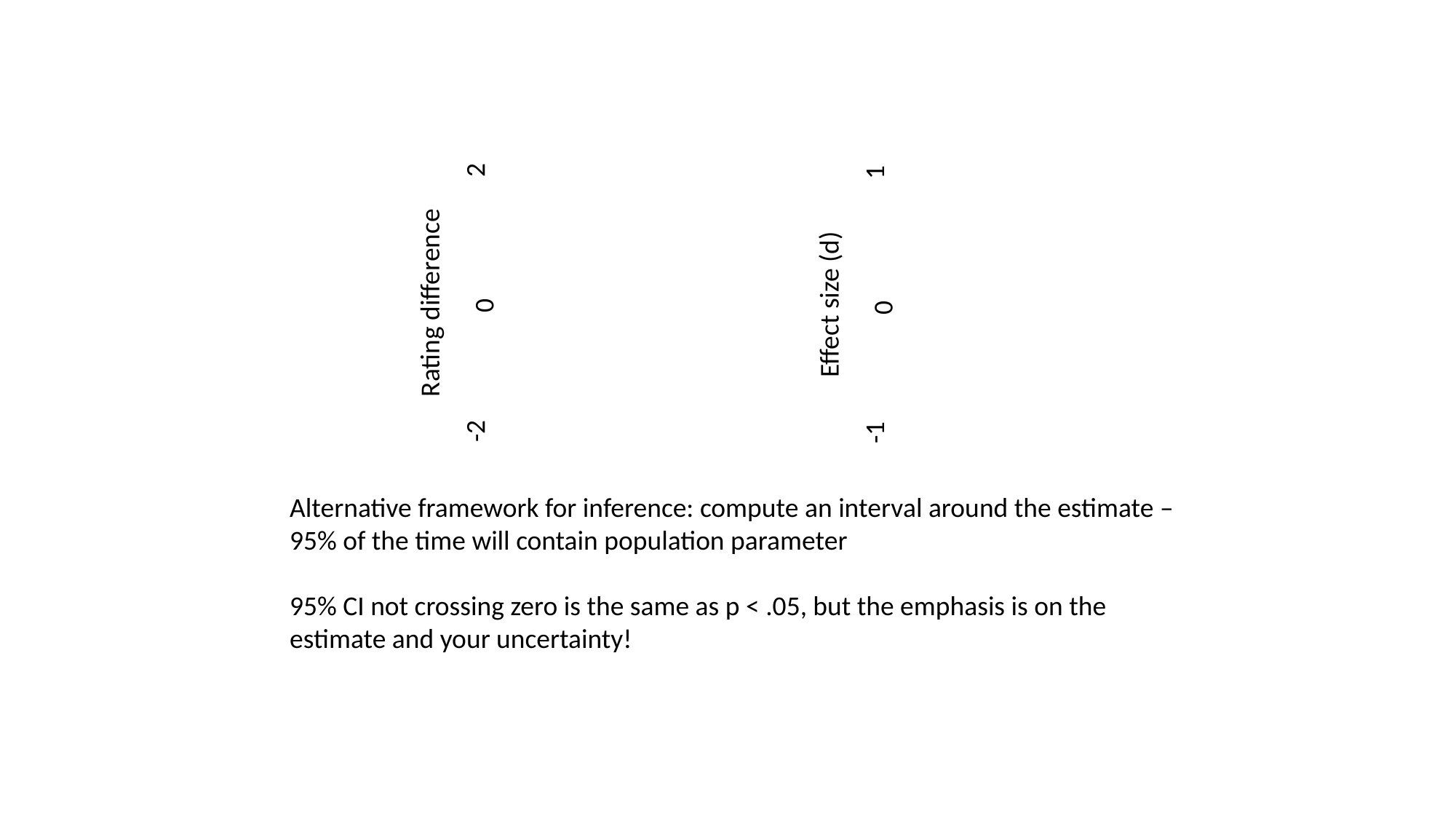

2
1
Rating difference
Effect size (d)
0
0
-2
-1
Alternative framework for inference: compute an interval around the estimate – 95% of the time will contain population parameter

95% CI not crossing zero is the same as p < .05, but the emphasis is on the estimate and your uncertainty!